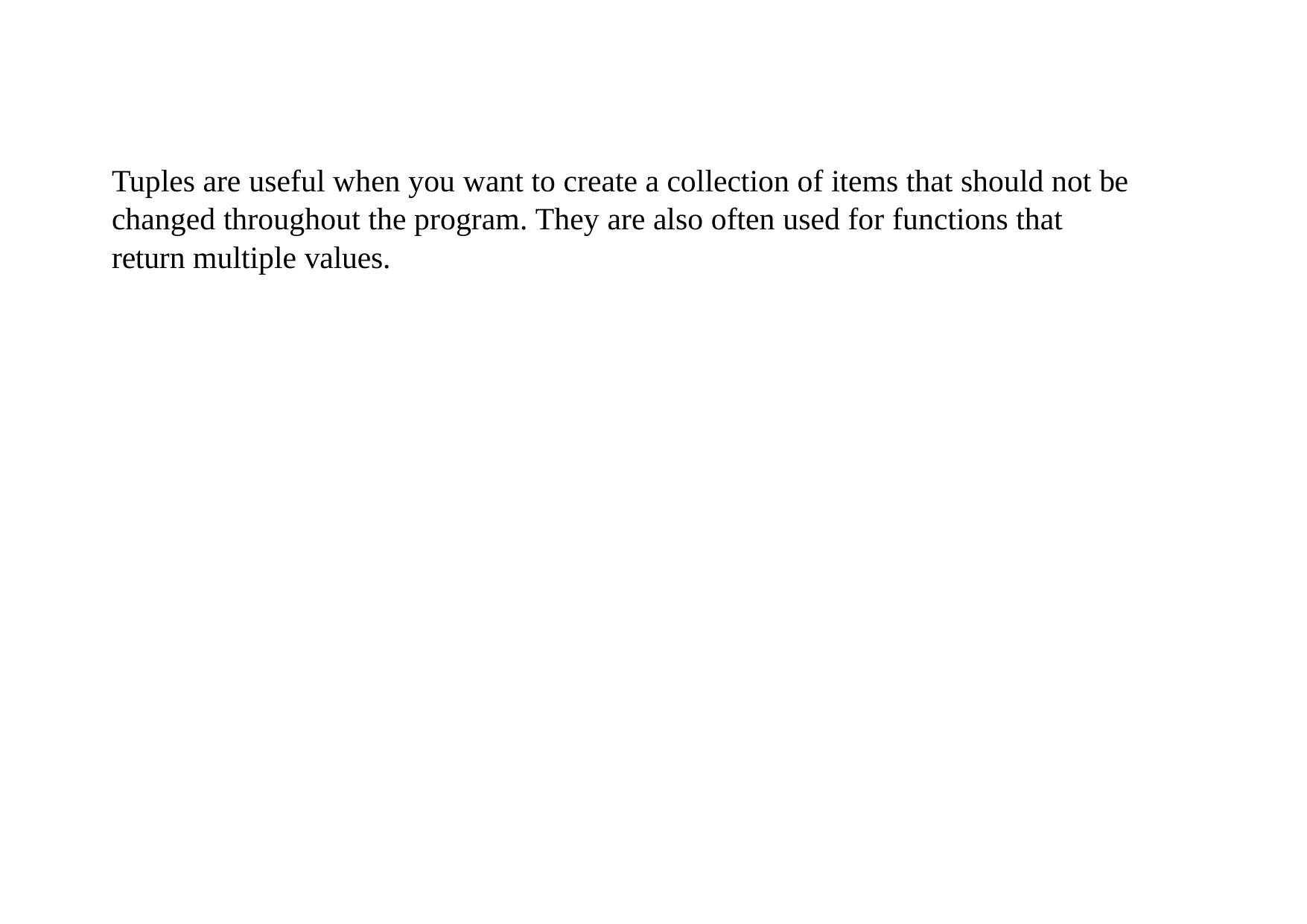

# Tuples are useful when you want to create a collection of items that should not be changed throughout the program. They are also often used for functions that return multiple values.